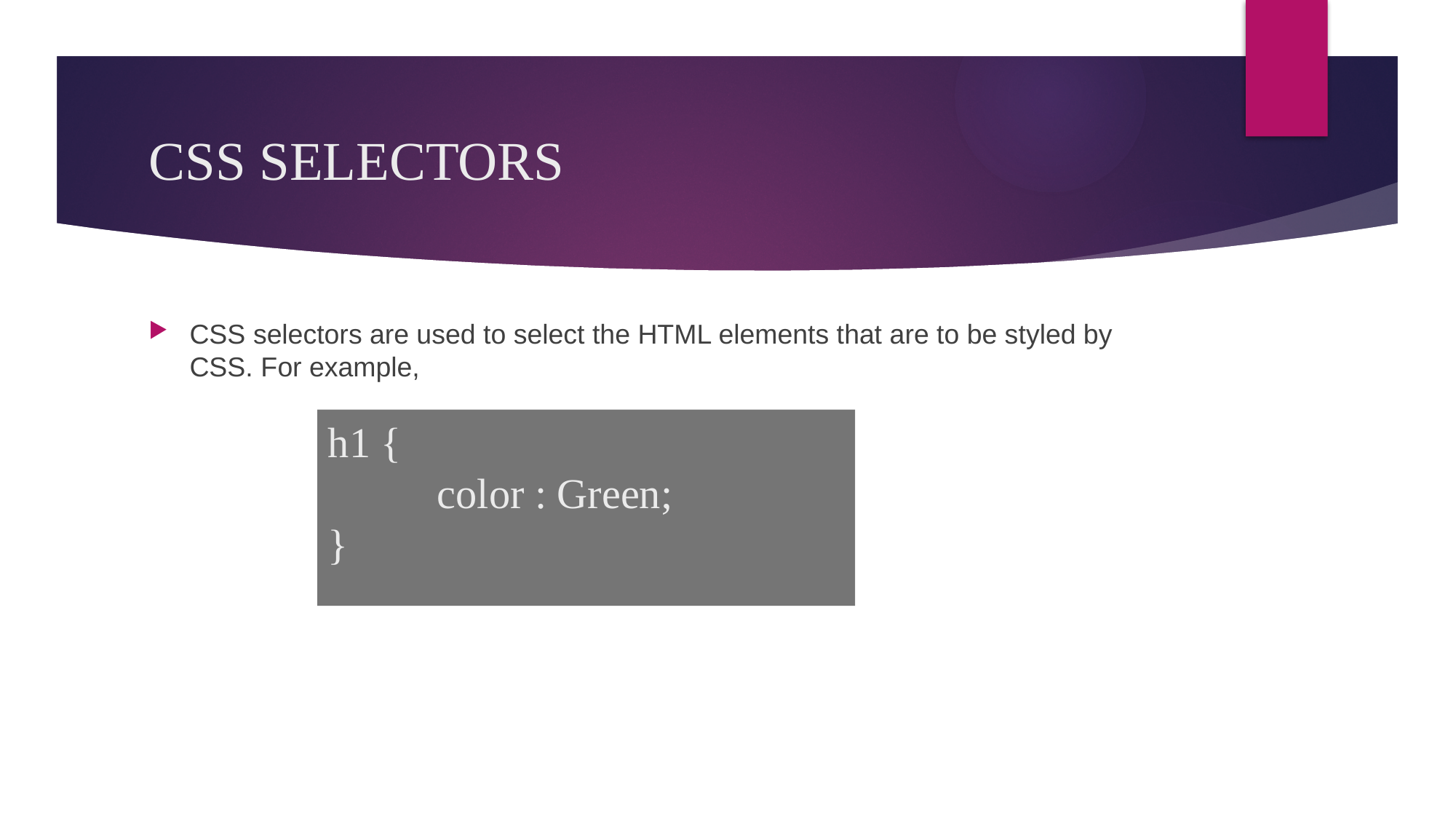

# CSS SELECTORS
CSS selectors are used to select the HTML elements that are to be styled by CSS. For example,

h1 {
	color : Green;
}